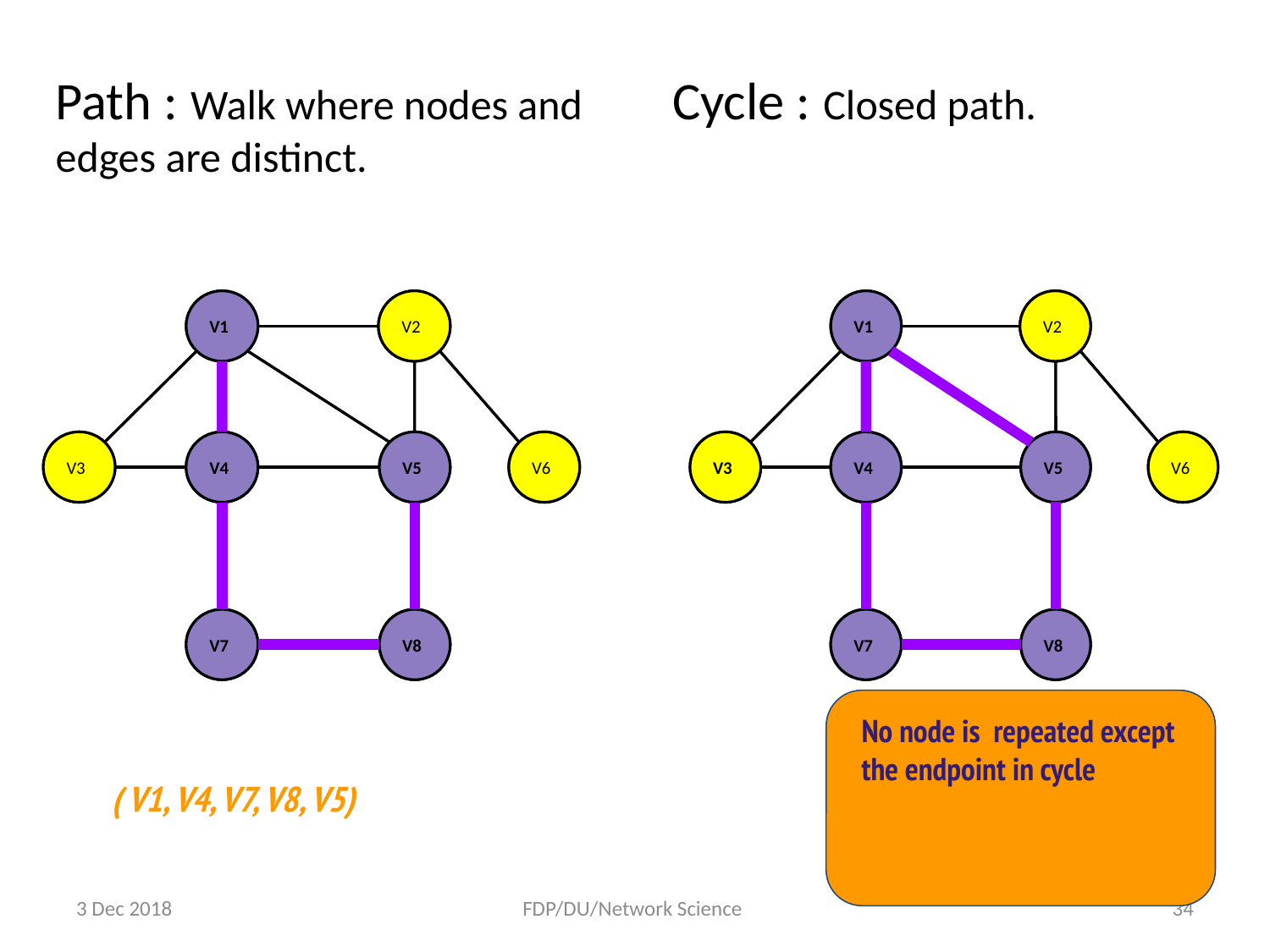

# Path : Walk where nodes and edges are distinct.
Cycle : Closed path.
V1
V1
V2
V2
V1
V1
V2
V2
V3
V4
V5
V6
V3
V4
V5
V6
V3
V4
V5
V6
V3
V4
V5
V6
V7
V8
V7
V8
V7
V8
V7
V8

No node is  repeated except the endpoint in cycle
( V1, V4, V7, V8, V5, V1)
( V1, V4, V7, V8, V5)
3 Dec 2018
FDP/DU/Network Science
34